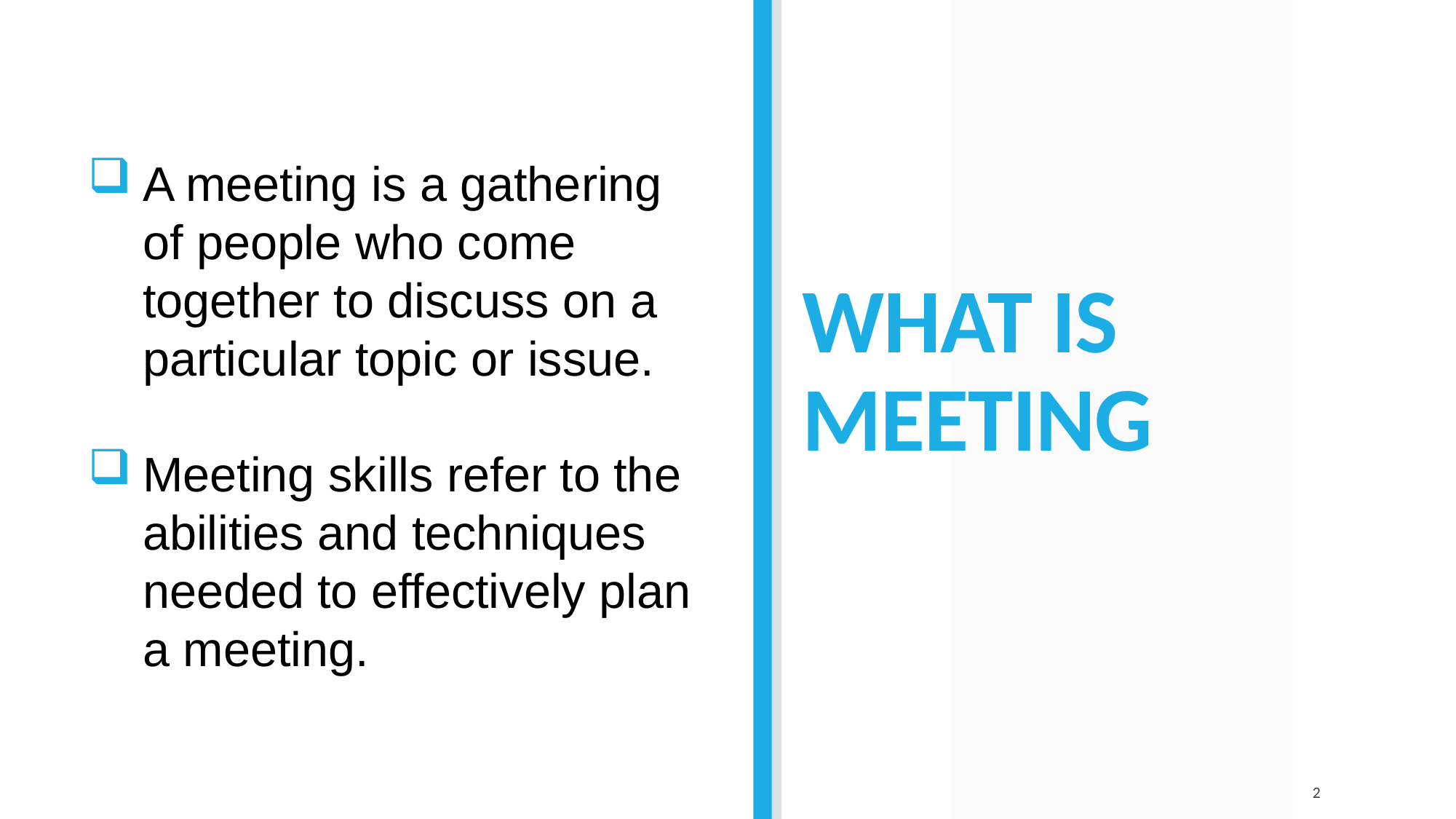

# WHAT IS MEETING
A meeting is a gathering of people who come together to discuss on a particular topic or issue.

Meeting skills refer to the abilities and techniques needed to effectively plan a meeting.

2